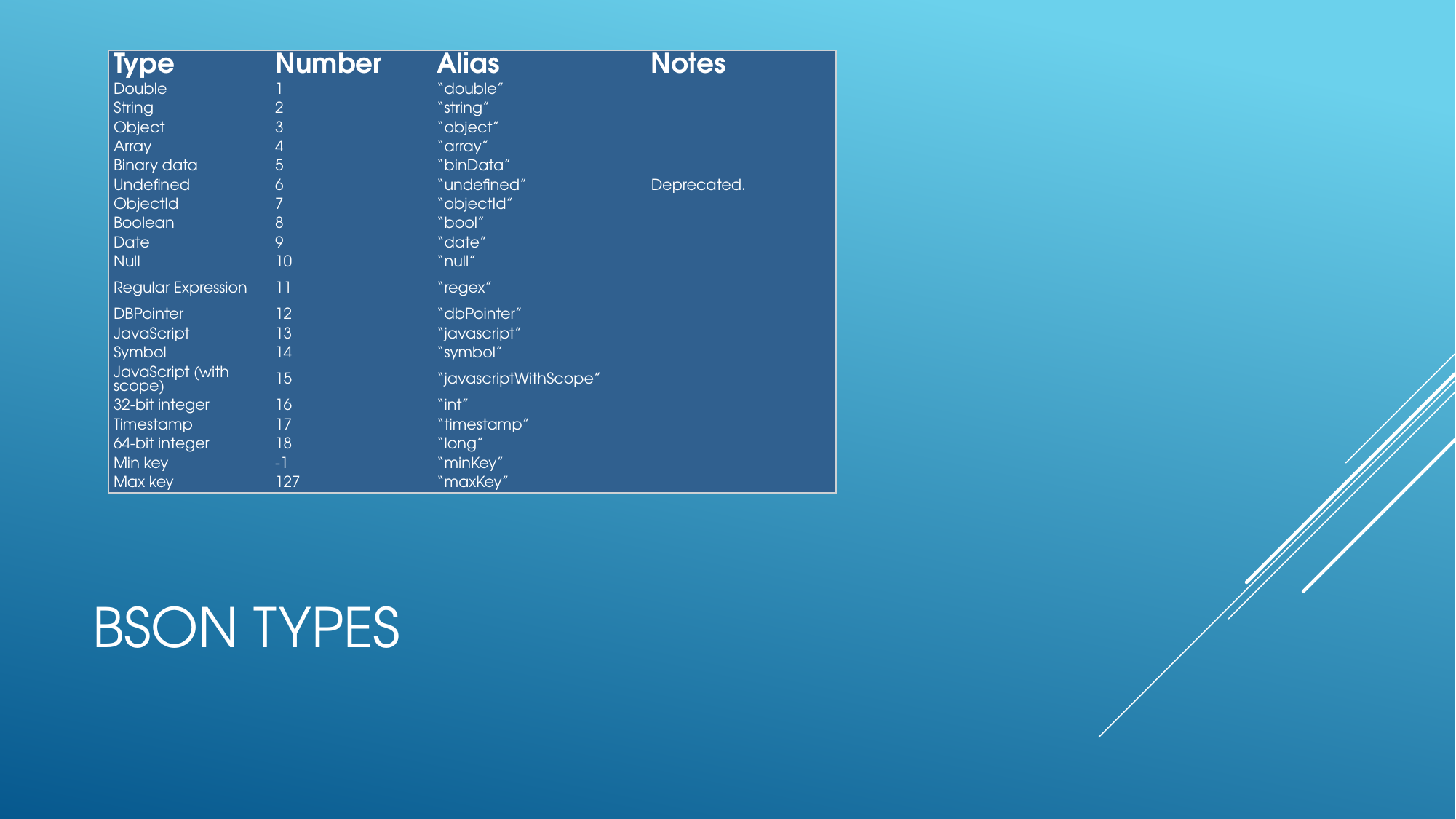

| Type | Number | Alias | Notes |
| --- | --- | --- | --- |
| Double | 1 | “double” |  |
| String | 2 | “string” |  |
| Object | 3 | “object” |  |
| Array | 4 | “array” |  |
| Binary data | 5 | “binData” |  |
| Undefined | 6 | “undefined” | Deprecated. |
| ObjectId | 7 | “objectId” |  |
| Boolean | 8 | “bool” |  |
| Date | 9 | “date” |  |
| Null | 10 | “null” |  |
| Regular Expression | 11 | “regex” |  |
| DBPointer | 12 | “dbPointer” |  |
| JavaScript | 13 | “javascript” |  |
| Symbol | 14 | “symbol” |  |
| JavaScript (with scope) | 15 | “javascriptWithScope” |  |
| 32-bit integer | 16 | “int” |  |
| Timestamp | 17 | “timestamp” |  |
| 64-bit integer | 18 | “long” |  |
| Min key | -1 | “minKey” |  |
| Max key | 127 | “maxKey” |  |
# BSON Types